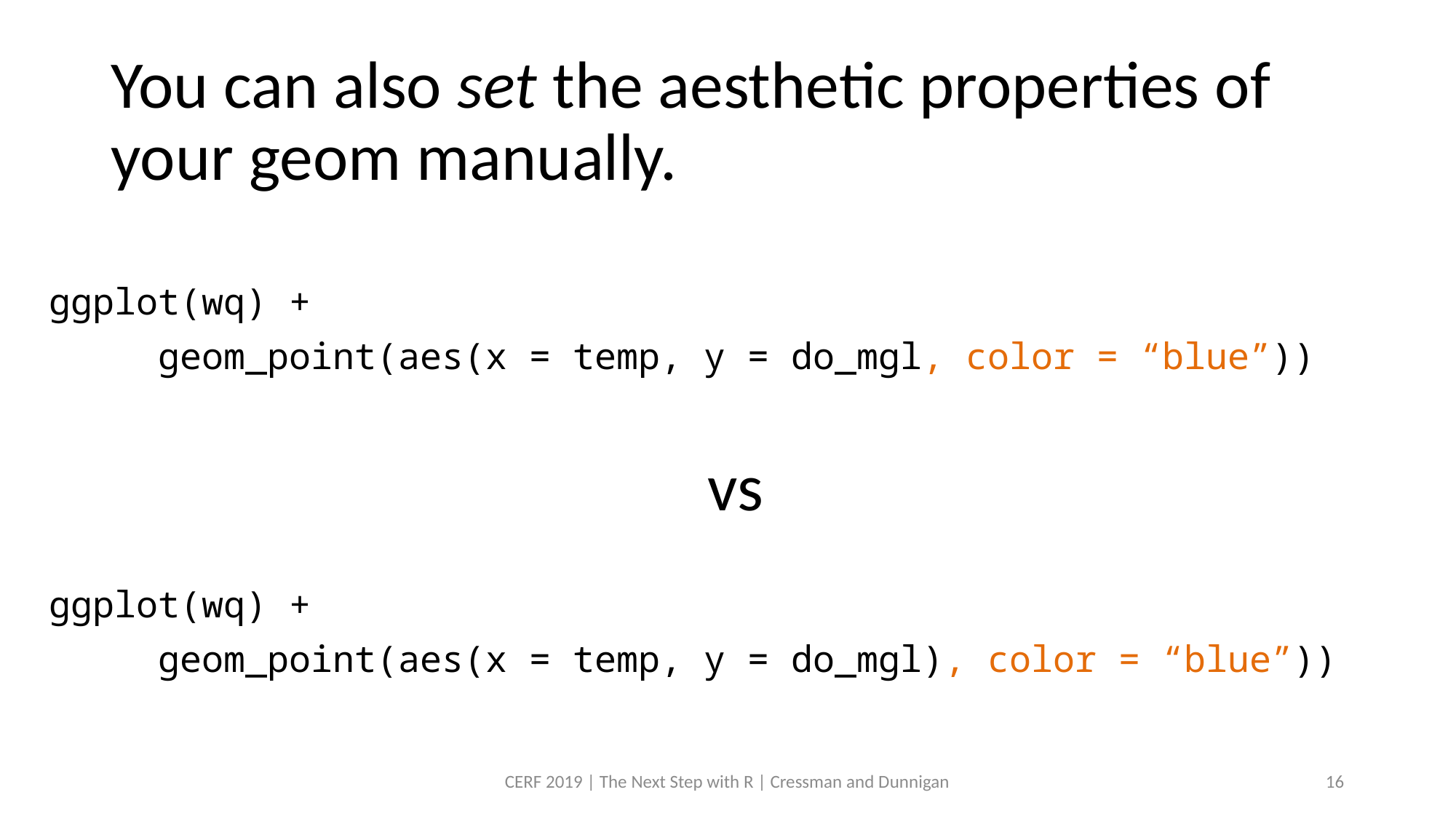

# You can also set the aesthetic properties of your geom manually.
ggplot(wq) +
	geom_point(aes(x = temp, y = do_mgl, color = “blue”))

vs
ggplot(wq) +
	geom_point(aes(x = temp, y = do_mgl), color = “blue”))
CERF 2019 | The Next Step with R | Cressman and Dunnigan
16